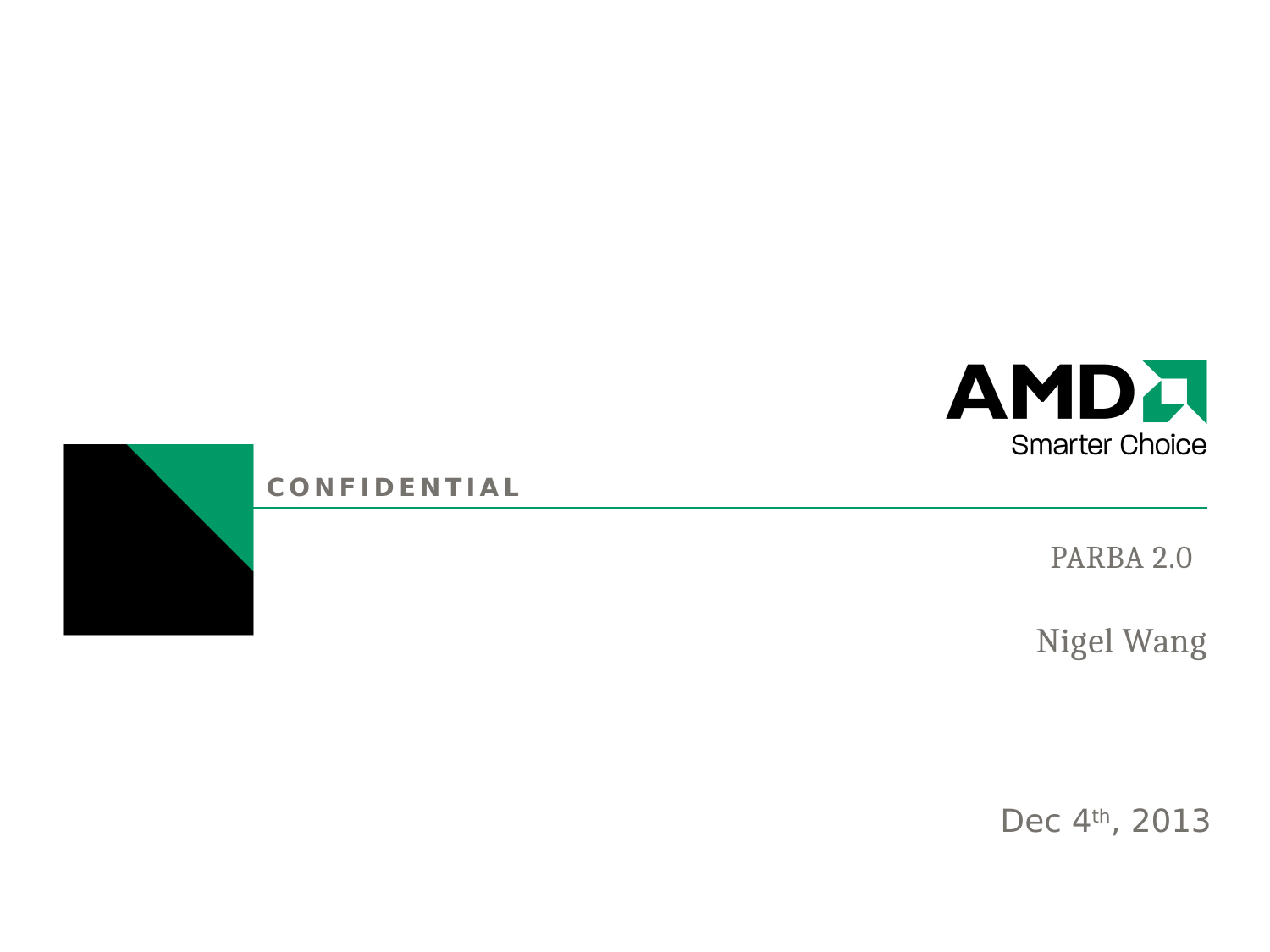

# PARBA 2.0 Nigel Wang
Dec 4th, 2013